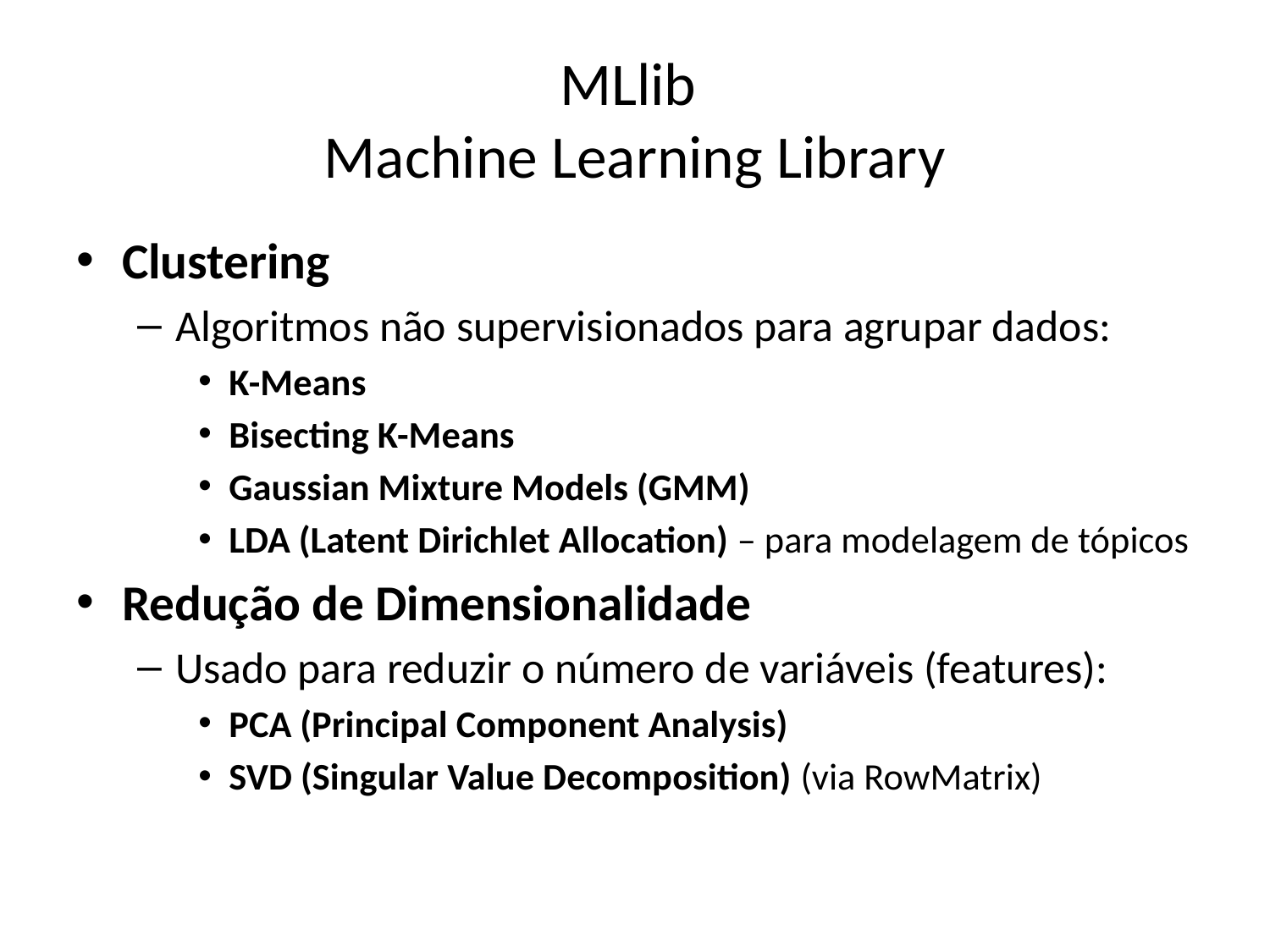

# MLlib Machine Learning Library
Clustering
Algoritmos não supervisionados para agrupar dados:
K-Means
Bisecting K-Means
Gaussian Mixture Models (GMM)
LDA (Latent Dirichlet Allocation) – para modelagem de tópicos
Redução de Dimensionalidade
Usado para reduzir o número de variáveis (features):
PCA (Principal Component Analysis)
SVD (Singular Value Decomposition) (via RowMatrix)